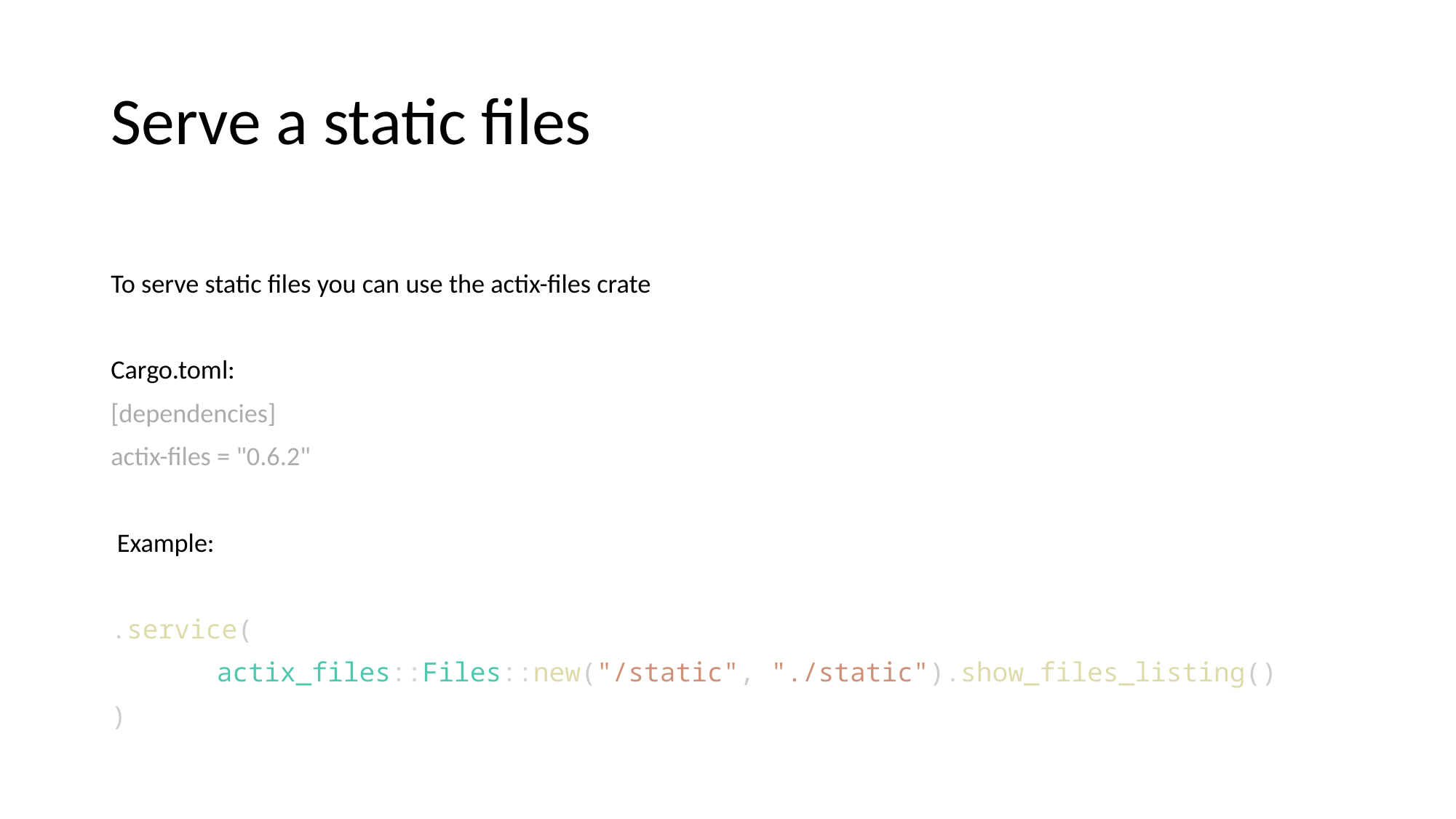

# Serve a static files

To serve static files you can use the actix-files crate

Cargo.toml:
[dependencies]
actix-files = "0.6.2"

 Example:

.service(
	actix_files::Files::new("/static", "./static").show_files_listing()
)